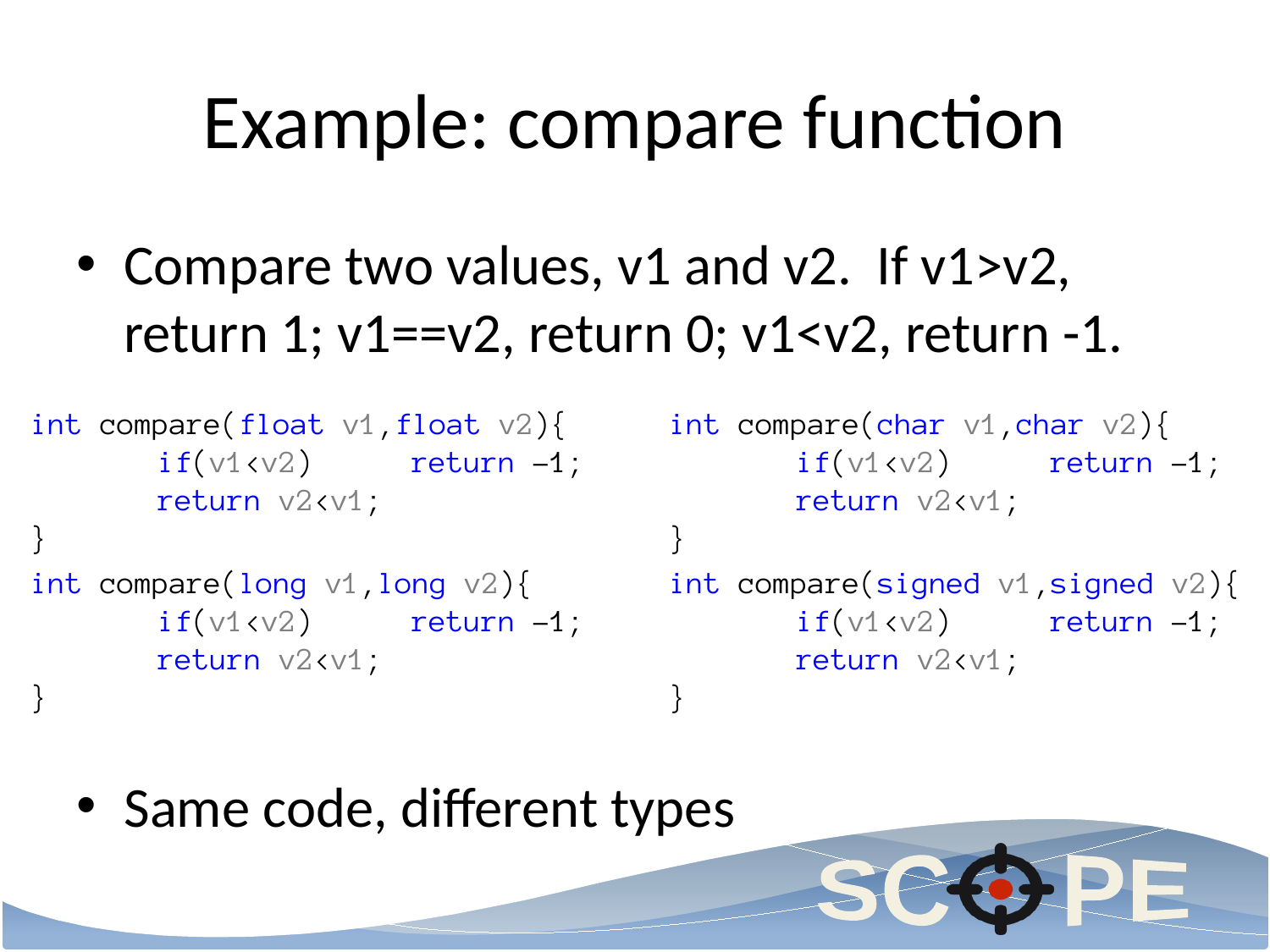

# Example: compare function
Compare two values, v1 and v2.  If v1>v2, return 1; v1==v2, return 0; v1<v2, return -1.

Same code, different types

int compare(float v1,float v2){
	if(v1<v2)	return -1;
	return v2<v1;
}
int compare(char v1,char v2){
	if(v1<v2)	return -1;
	return v2<v1;
}
int compare(long v1,long v2){
	if(v1<v2)	return -1;
	return v2<v1;
}
int compare(signed v1,signed v2){
	if(v1<v2)	return -1;
	return v2<v1;
}